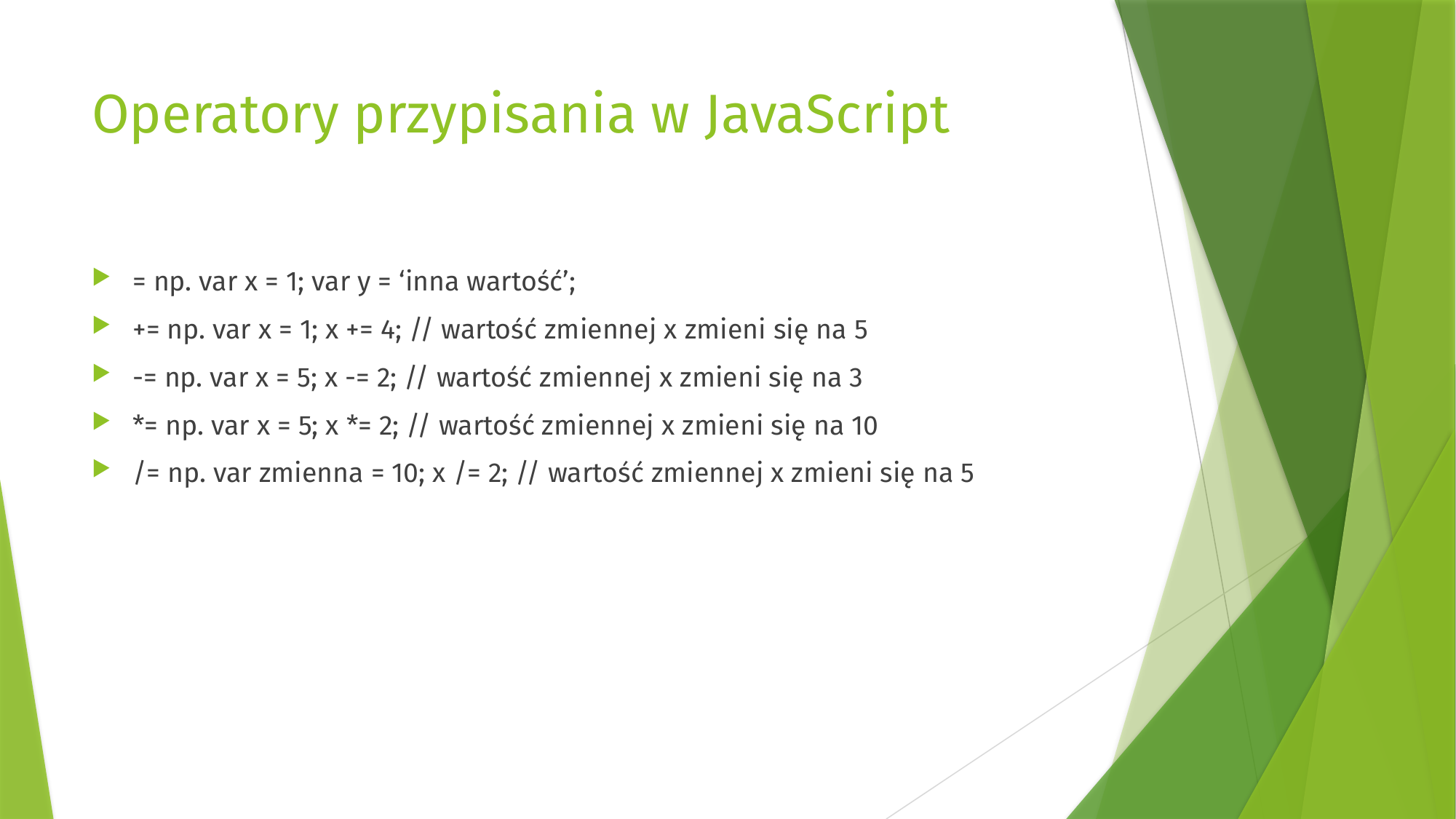

# Operatory przypisania w JavaScript
= np. var x = 1; var y = ‘inna wartość’;
+= np. var x = 1; x += 4; // wartość zmiennej x zmieni się na 5
-= np. var x = 5; x -= 2; // wartość zmiennej x zmieni się na 3
*= np. var x = 5; x *= 2; // wartość zmiennej x zmieni się na 10
/= np. var zmienna = 10; x /= 2; // wartość zmiennej x zmieni się na 5